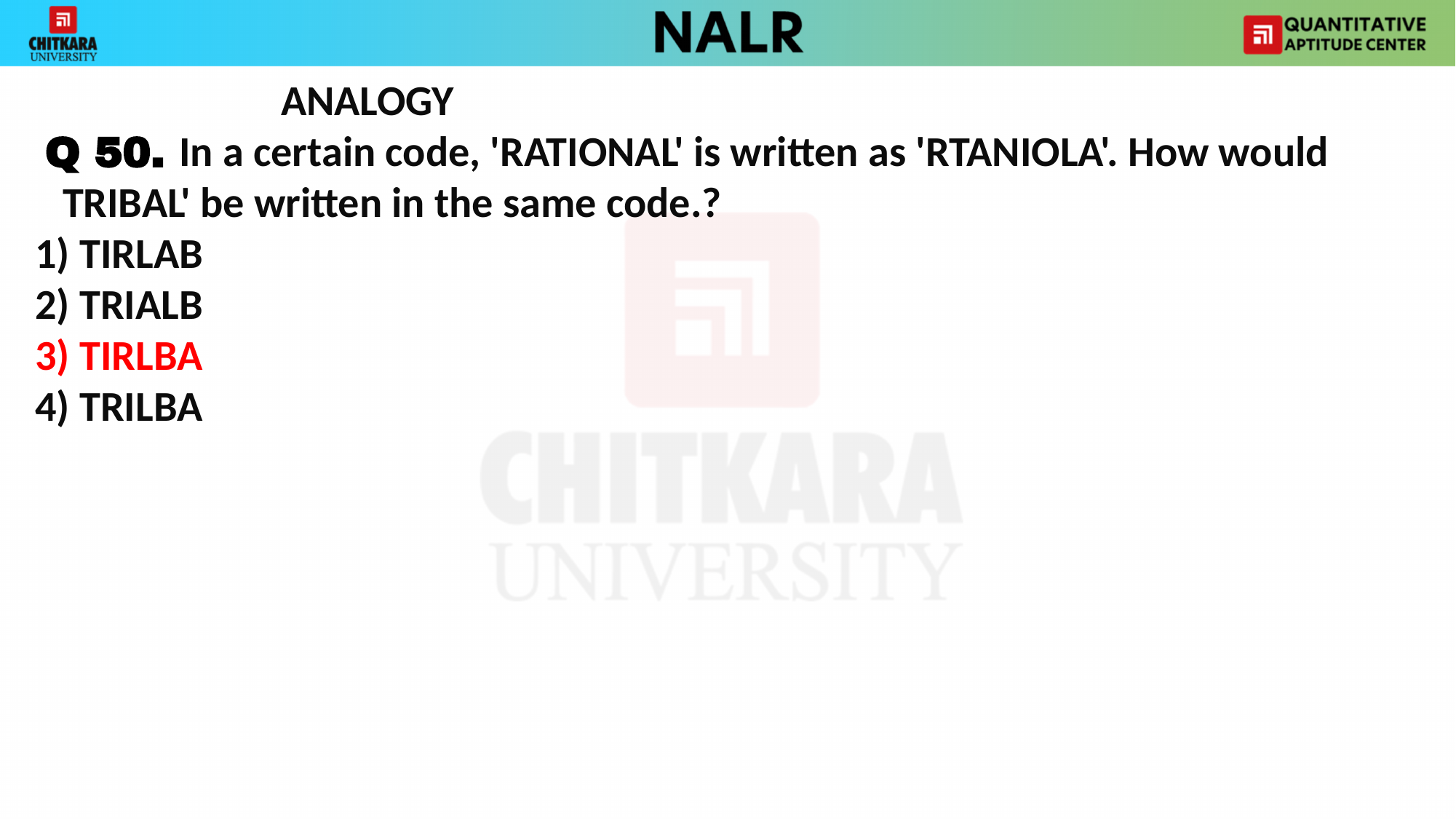

ANALOGY
 Q 50. In a certain code, 'RATIONAL' is written as 'RTANIOLA'. How would TRIBAL' be written in the same code.?
1) TIRLAB
2) TRIALB
3) TIRLBA
4) TRILBA